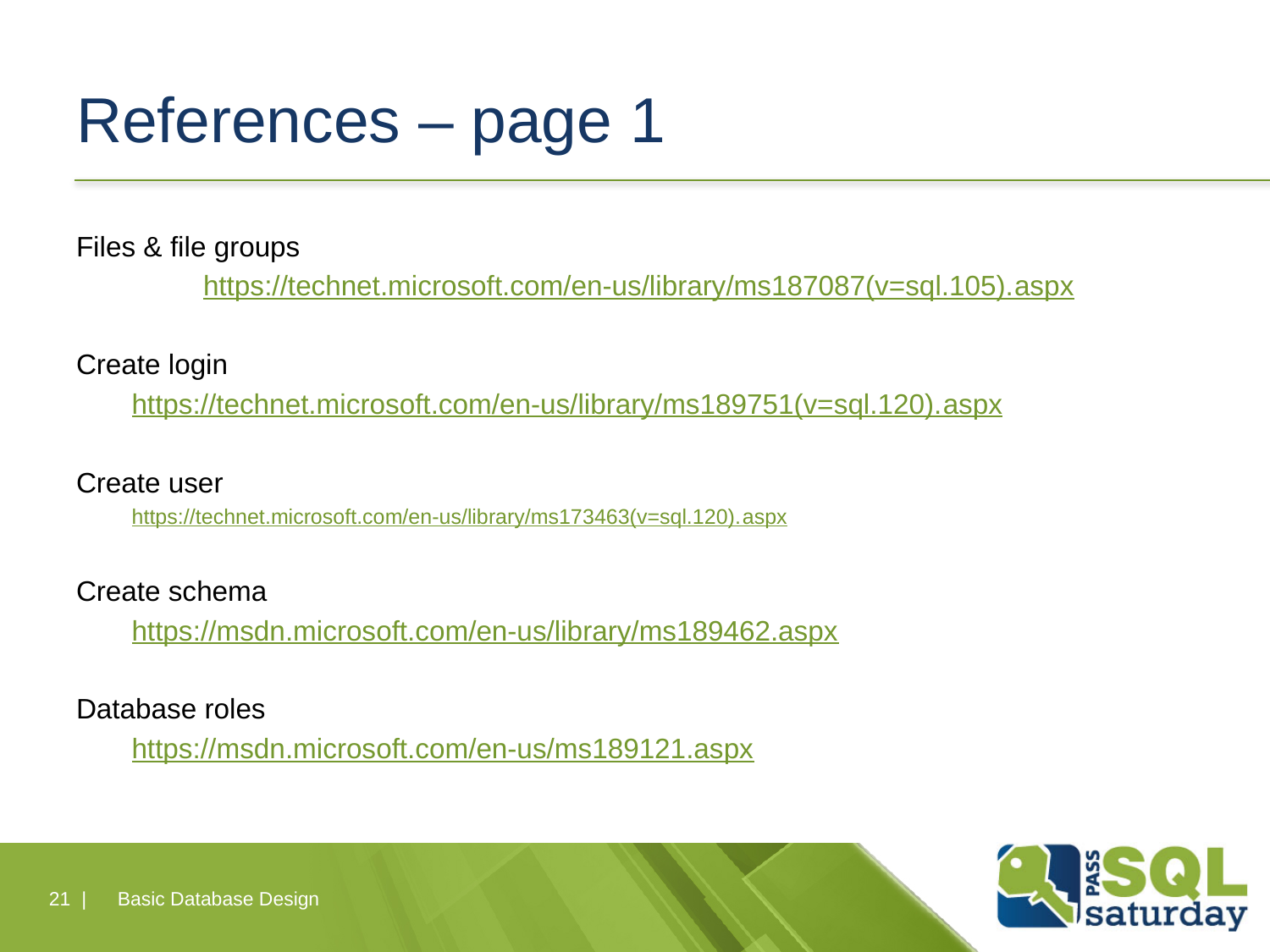

# References – page 1
Files & file groups
	https://technet.microsoft.com/en-us/library/ms187087(v=sql.105).aspx

Create login
https://technet.microsoft.com/en-us/library/ms189751(v=sql.120).aspx

Create user
https://technet.microsoft.com/en-us/library/ms173463(v=sql.120).aspx

Create schema
https://msdn.microsoft.com/en-us/library/ms189462.aspx

Database roles
https://msdn.microsoft.com/en-us/ms189121.aspx

21  |
Basic Database Design